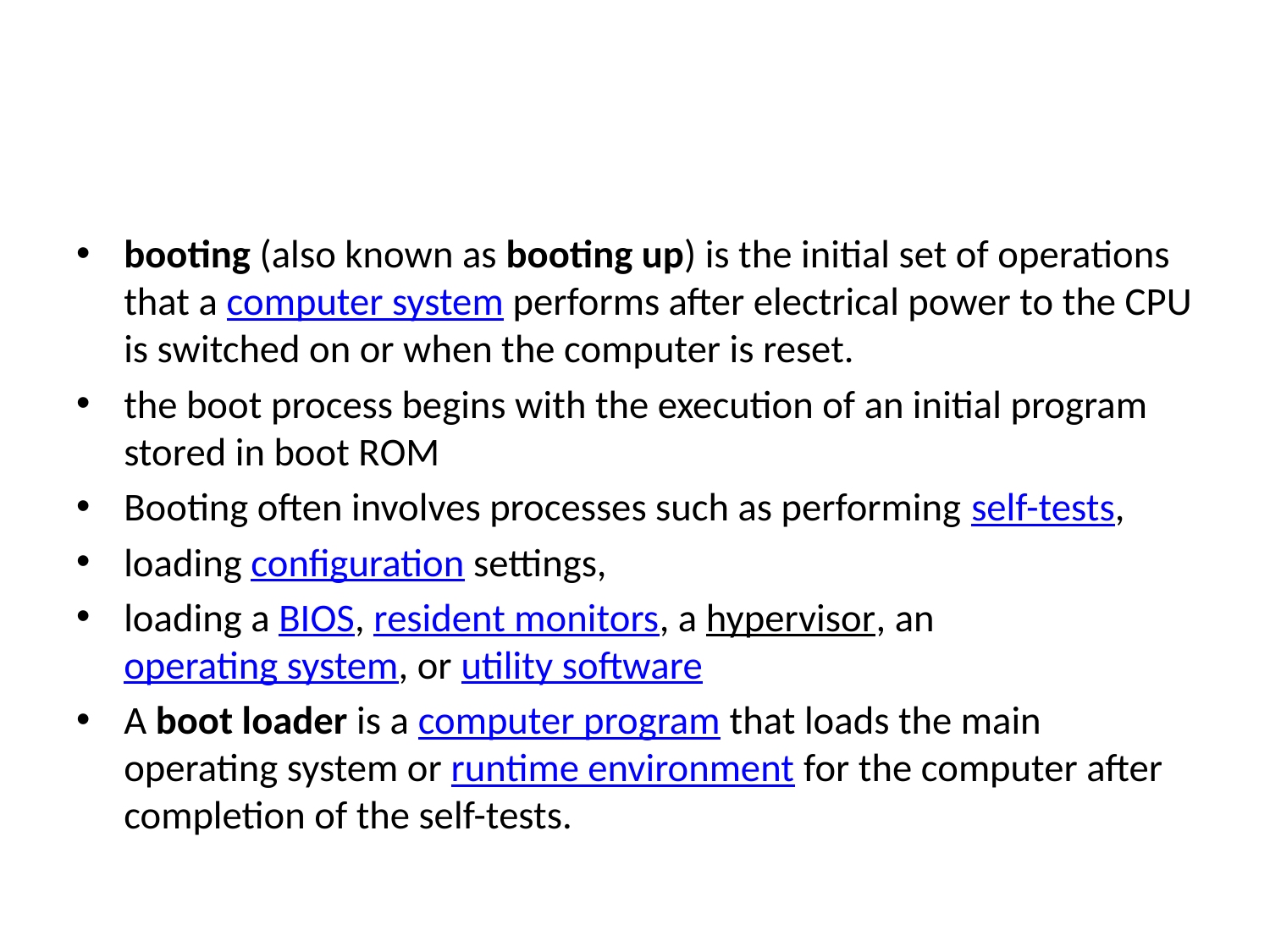

#
booting (also known as booting up) is the initial set of operations that a computer system performs after electrical power to the CPU is switched on or when the computer is reset.
the boot process begins with the execution of an initial program stored in boot ROM
Booting often involves processes such as performing self-tests,
loading configuration settings,
loading a BIOS, resident monitors, a hypervisor, an operating system, or utility software
A boot loader is a computer program that loads the main operating system or runtime environment for the computer after completion of the self-tests.